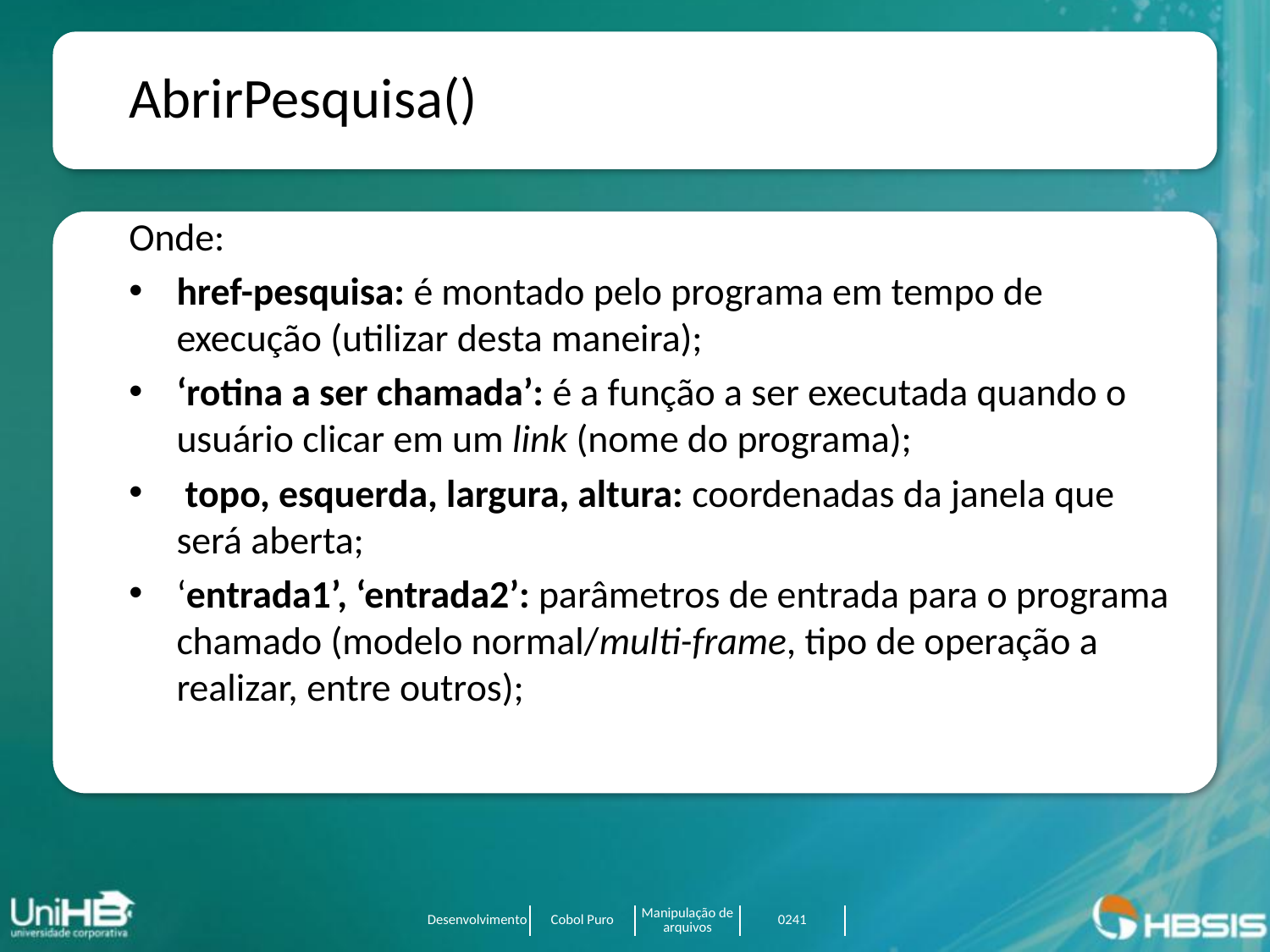

AbrirPesquisa()
Onde:
href-pesquisa: é montado pelo programa em tempo de execução (utilizar desta maneira);
‘rotina a ser chamada’: é a função a ser executada quando o usuário clicar em um link (nome do programa);
 topo, esquerda, largura, altura: coordenadas da janela que será aberta;
‘entrada1’, ‘entrada2’: parâmetros de entrada para o programa chamado (modelo normal/multi-frame, tipo de operação a realizar, entre outros);